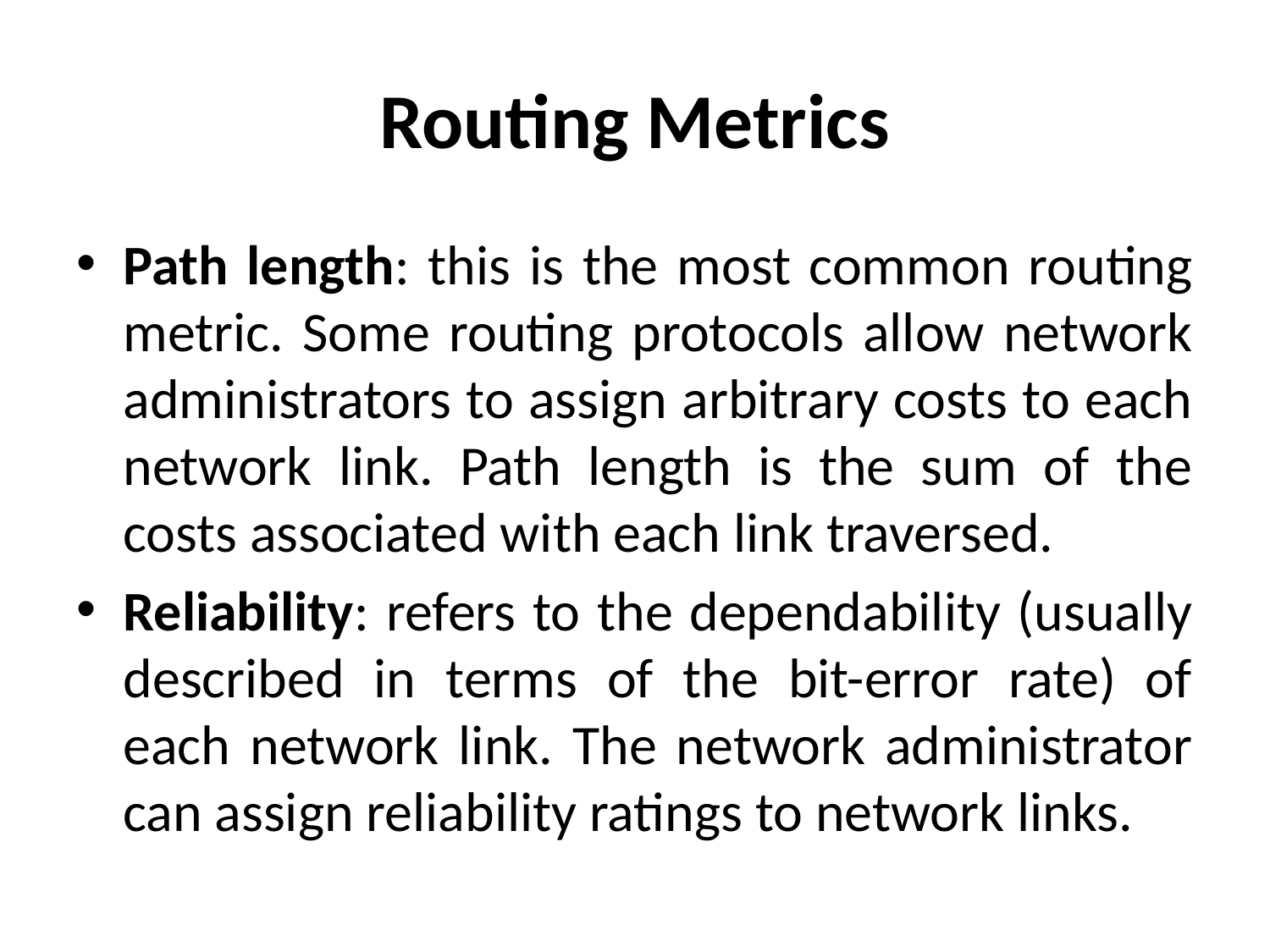

# Routing Metrics
Path length: this is the most common routing metric. Some routing protocols allow network administrators to assign arbitrary costs to each network link. Path length is the sum of the costs associated with each link traversed.
Reliability: refers to the dependability (usually described in terms of the bit-error rate) of each network link. The network administrator can assign reliability ratings to network links.